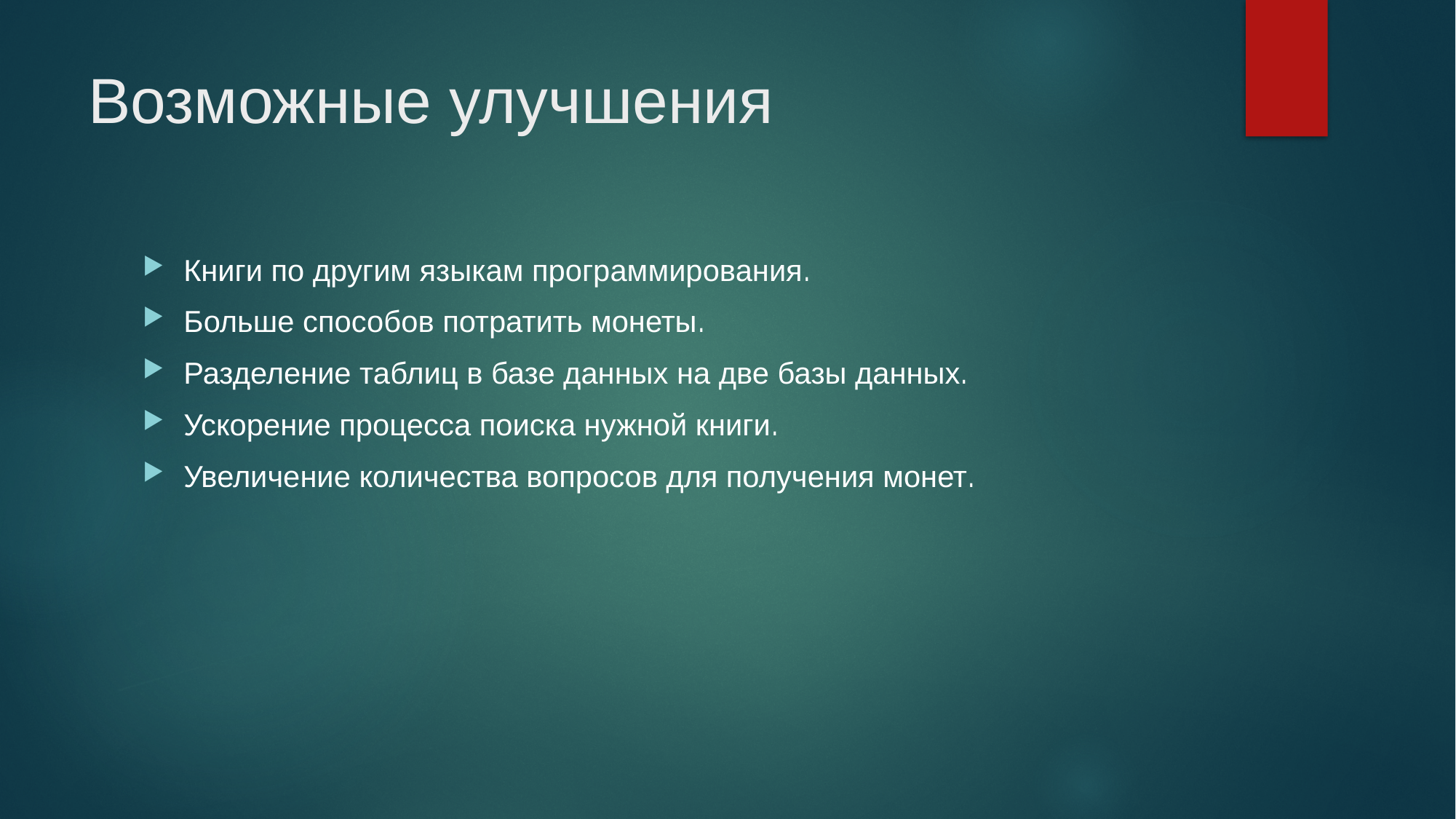

# Возможные улучшения
Книги по другим языкам программирования.
Больше способов потратить монеты.
Разделение таблиц в базе данных на две базы данных.
Ускорение процесса поиска нужной книги.
Увеличение количества вопросов для получения монет.